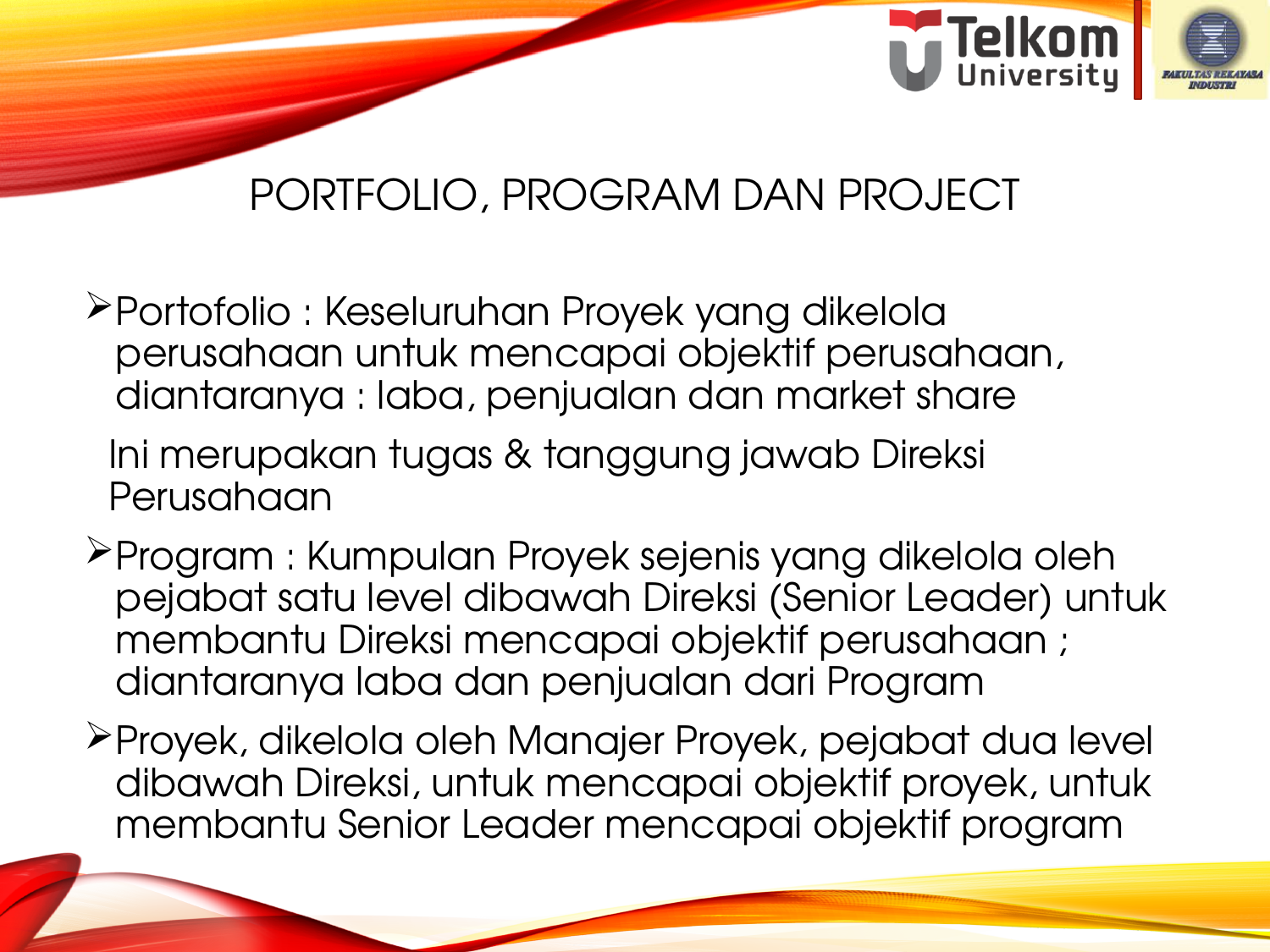

# portfolio, program dan project
Portofolio : Keseluruhan Proyek yang dikelola perusahaan untuk mencapai objektif perusahaan, diantaranya : laba, penjualan dan market share
Ini merupakan tugas & tanggung jawab Direksi Perusahaan
Program : Kumpulan Proyek sejenis yang dikelola oleh  pejabat satu level dibawah Direksi (Senior Leader) untuk membantu Direksi mencapai objektif perusahaan ; diantaranya laba dan penjualan dari Program
Proyek, dikelola oleh Manajer Proyek, pejabat dua level dibawah Direksi, untuk mencapai objektif proyek, untuk membantu Senior Leader mencapai objektif program